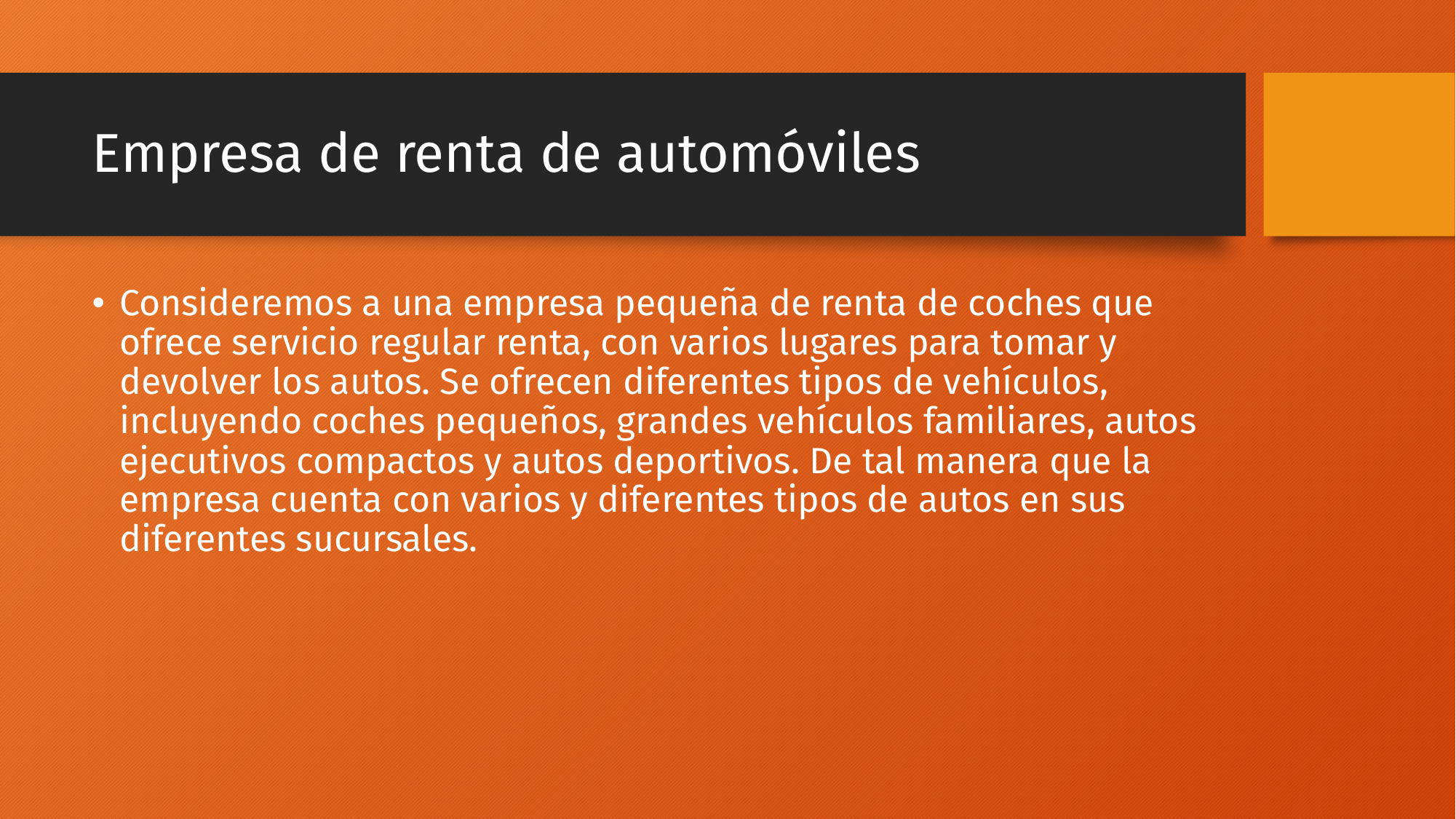

# Empresa de renta de automóviles
Consideremos a una empresa pequeña de renta de coches que ofrece servicio regular renta, con varios lugares para tomar y devolver los autos. Se ofrecen diferentes tipos de vehículos, incluyendo coches pequeños, grandes vehículos familiares, autos ejecutivos compactos y autos deportivos. De tal manera que la empresa cuenta con varios y diferentes tipos de autos en sus diferentes sucursales.